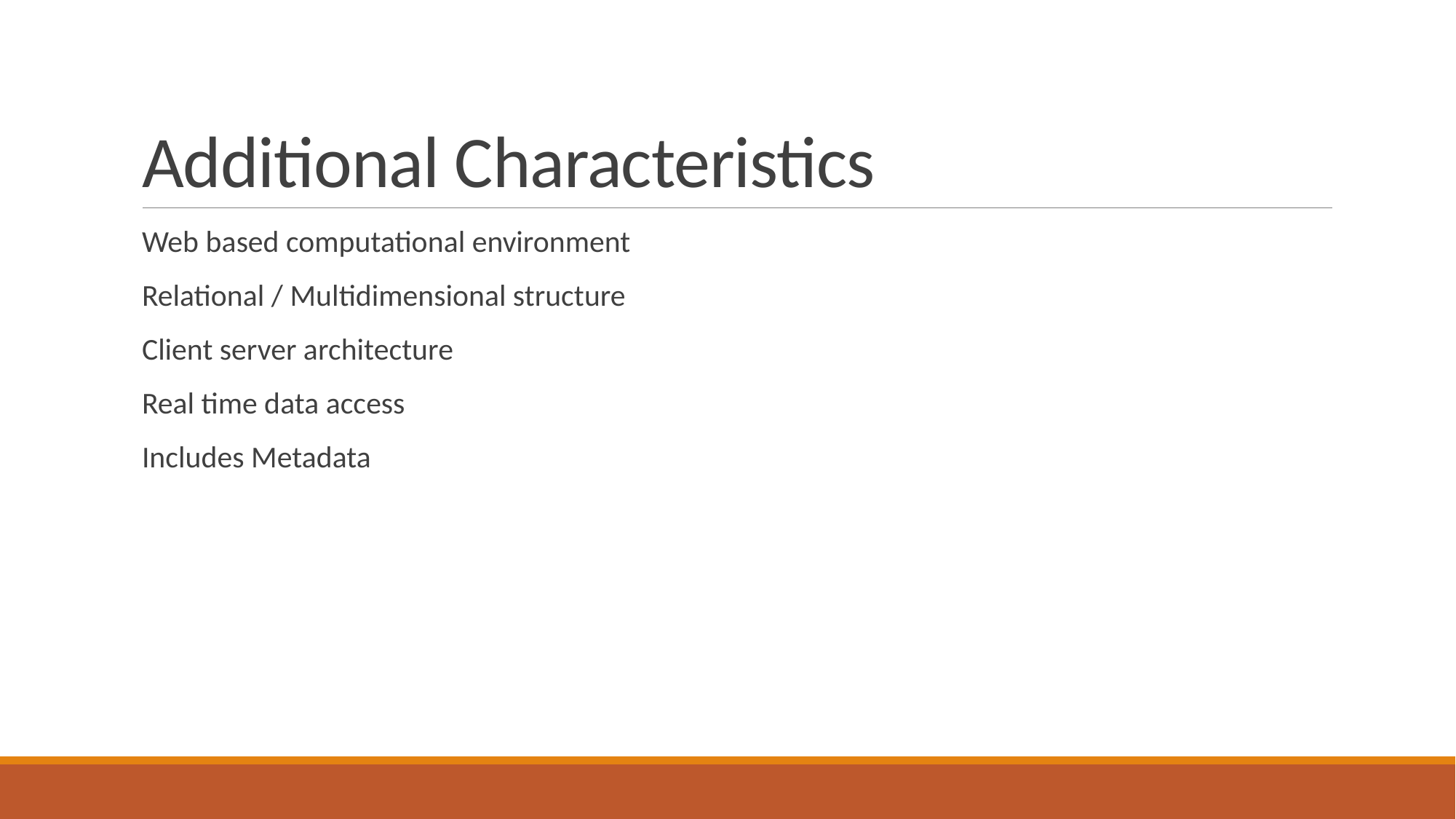

# Additional Characteristics
Web based computational environment
Relational / Multidimensional structure
Client server architecture
Real time data access
Includes Metadata